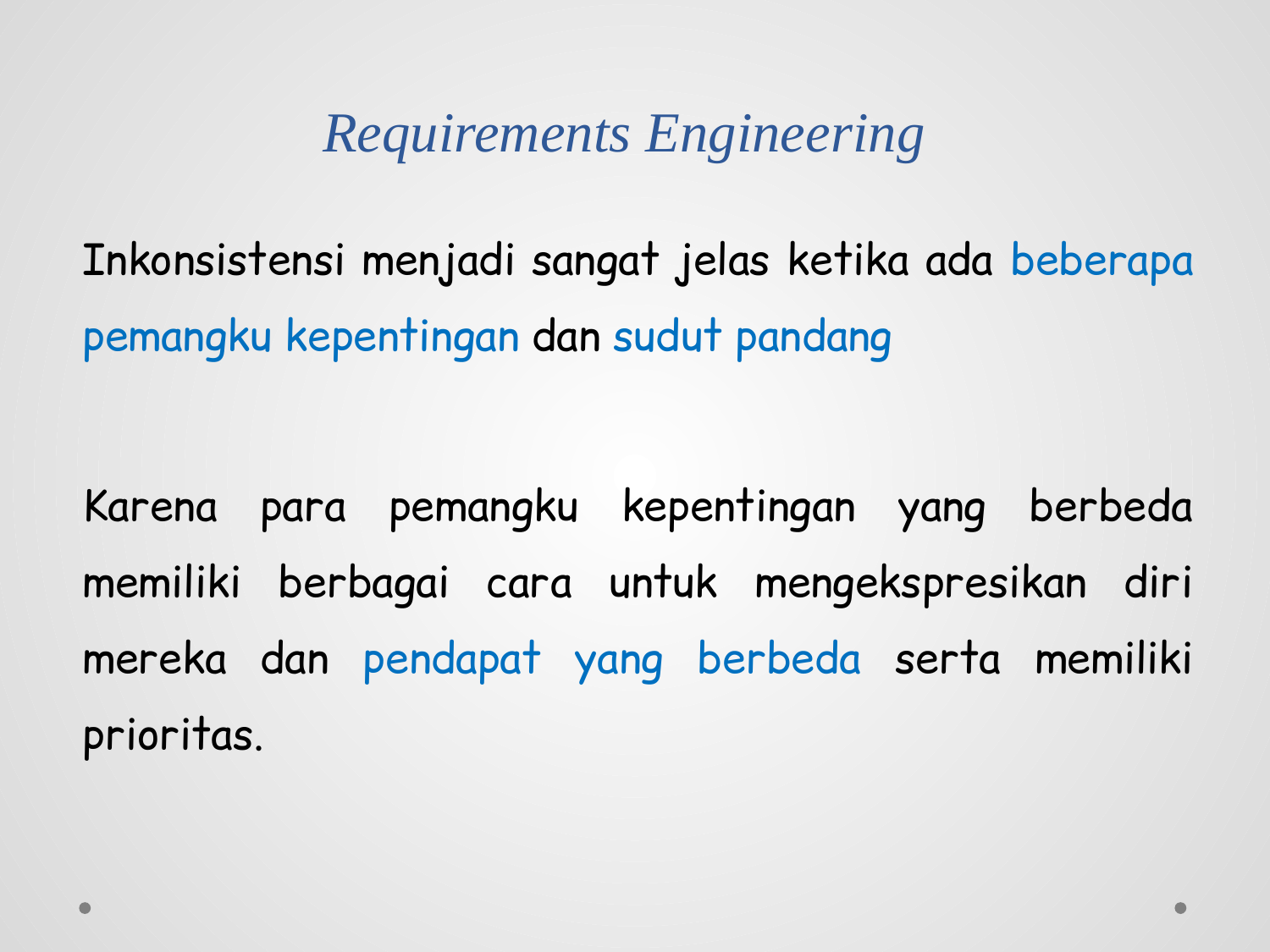

# Requirements Engineering
Inkonsistensi menjadi sangat jelas ketika ada beberapa pemangku kepentingan dan sudut pandang

Karena para pemangku kepentingan yang berbeda memiliki berbagai cara untuk mengekspresikan diri mereka dan pendapat yang berbeda serta memiliki prioritas.